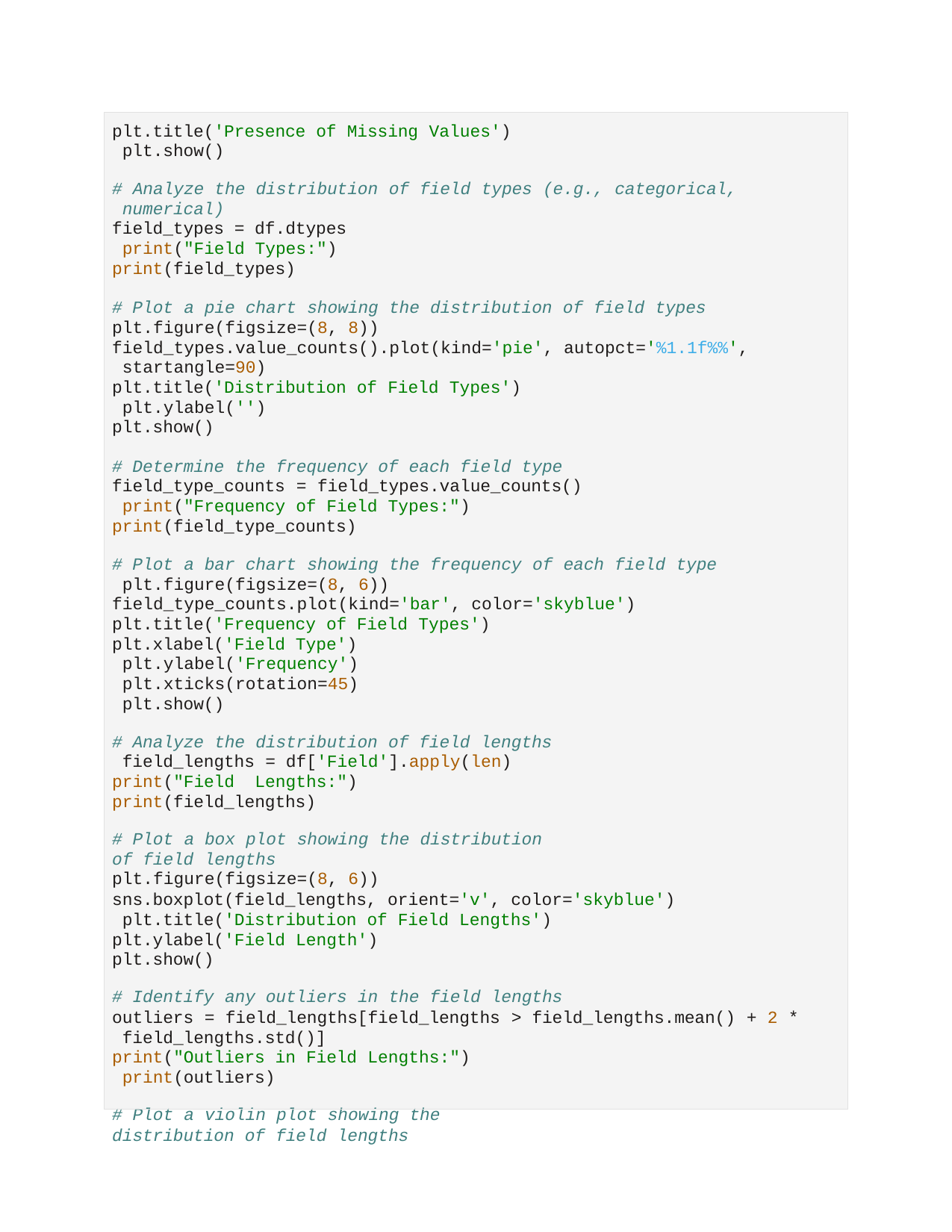

plt.title('Presence of Missing Values')  plt.show()
# Analyze the distribution of field types (e.g., categorical,  numerical)
field_types = df.dtypes  print("Field Types:")  print(field_types)

# Plot a pie chart showing the distribution of field types  plt.figure(figsize=(8, 8))  field_types.value_counts().plot(kind='pie', autopct='%1.1f%%',  startangle=90)
plt.title('Distribution of Field Types')  plt.ylabel('')
plt.show()

# Determine the frequency of each field type  field_type_counts = field_types.value_counts()  print("Frequency of Field Types:")  print(field_type_counts)
# Plot a bar chart showing the frequency of each field type  plt.figure(figsize=(8, 6))  field_type_counts.plot(kind='bar', color='skyblue')  plt.title('Frequency of Field Types')
plt.xlabel('Field Type')  plt.ylabel('Frequency')  plt.xticks(rotation=45)  plt.show()
# Analyze the distribution of field lengths  field_lengths = df['Field'].apply(len)  print("Field Lengths:")  print(field_lengths)
# Plot a box plot showing the distribution of field lengths
plt.figure(figsize=(8, 6))
sns.boxplot(field_lengths, orient='v', color='skyblue')  plt.title('Distribution of Field Lengths')  plt.ylabel('Field Length')
plt.show()
# Identify any outliers in the field lengths
outliers = field_lengths[field_lengths > field_lengths.mean() + 2 *  field_lengths.std()]
print("Outliers in Field Lengths:")  print(outliers)
# Plot a violin plot showing the distribution of field lengths